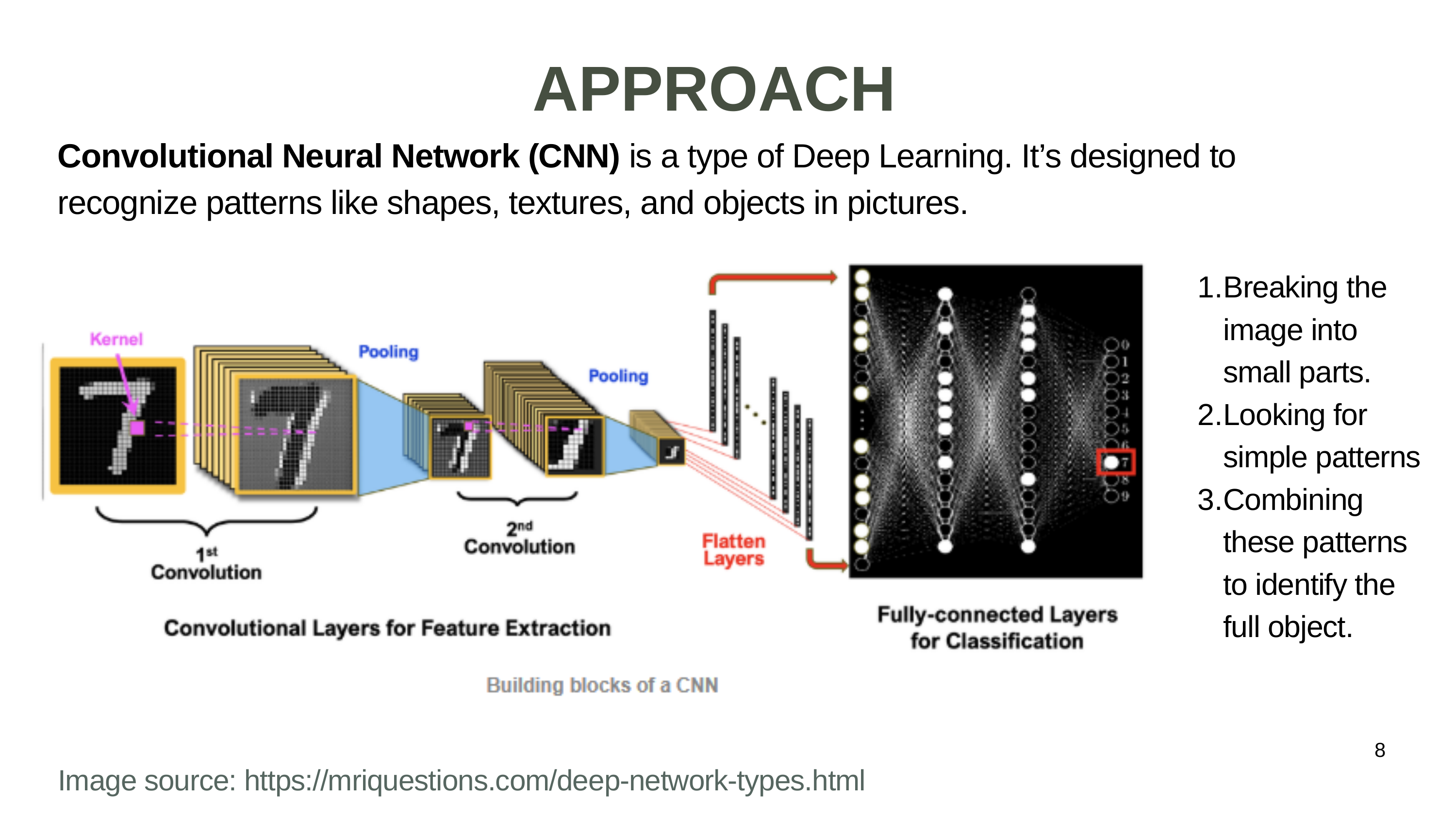

APPROACH
Convolutional Neural Network (CNN) is a type of Deep Learning. It’s designed to recognize patterns like shapes, textures, and objects in pictures.

Breaking the image into small parts.
Looking for simple patterns
Combining these patterns to identify the full object.

8
Image source: https://mriquestions.com/deep-network-types.html